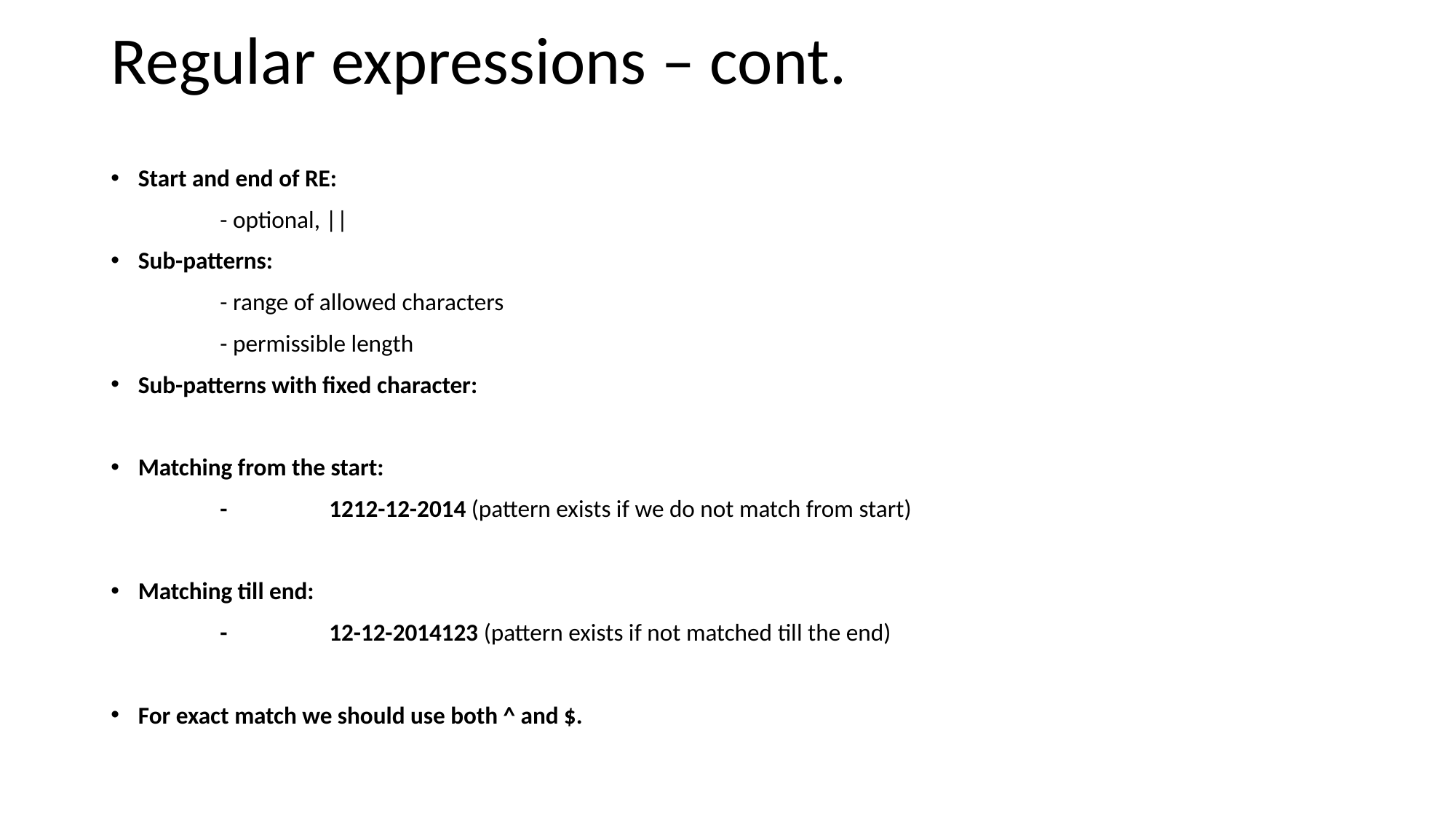

# Regular expressions – cont.
Start and end of RE:
	- optional, ||
Sub-patterns:
	- range of allowed characters
	- permissible length
Sub-patterns with fixed character:

Matching from the start:
	-	1212-12-2014 (pattern exists if we do not match from start)

Matching till end:
	-	12-12-2014123 (pattern exists if not matched till the end)

For exact match we should use both ^ and $.